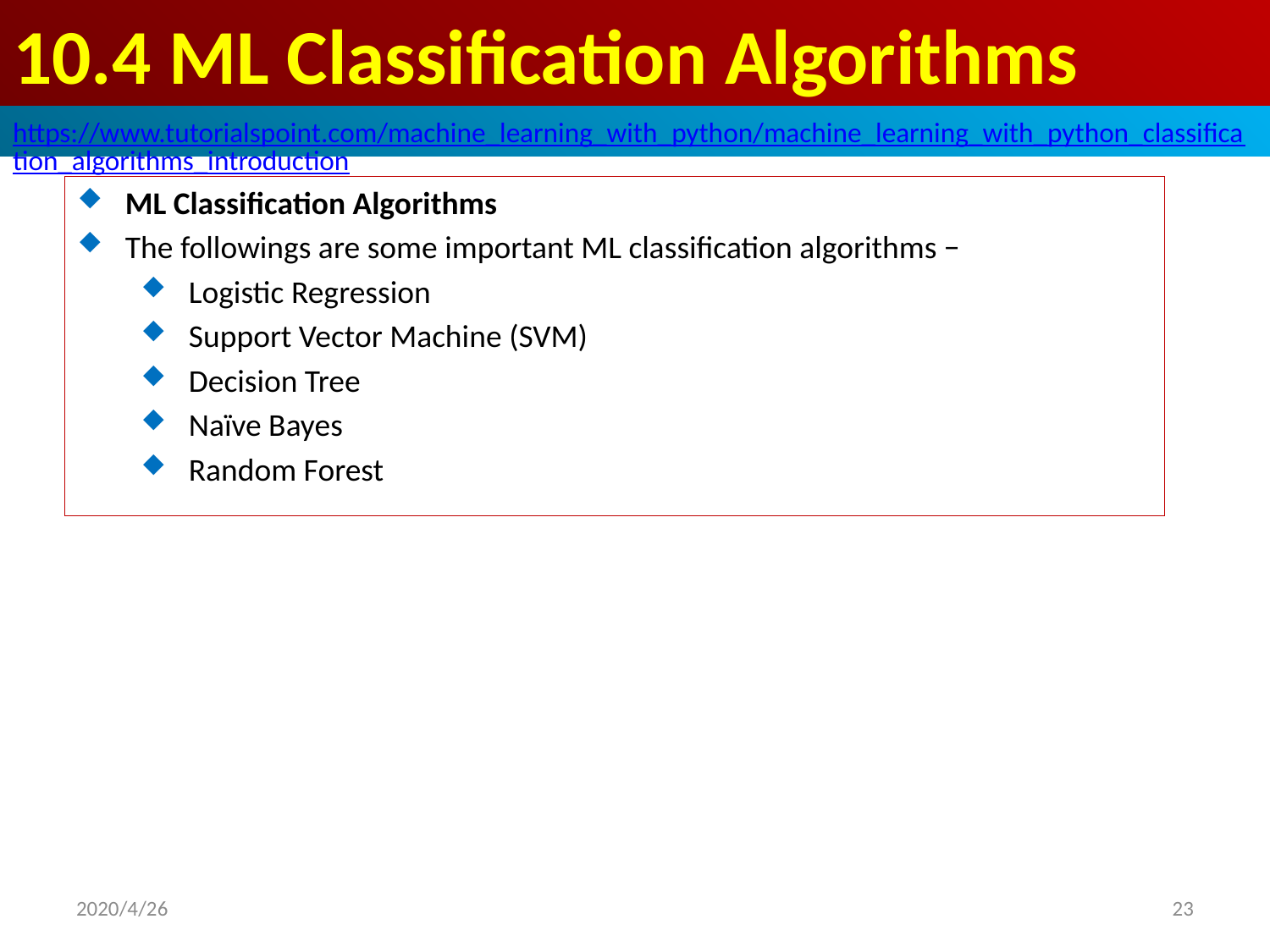

# 10.4 ML Classification Algorithms
https://www.tutorialspoint.com/machine_learning_with_python/machine_learning_with_python_classification_algorithms_introduction
ML Classification Algorithms
The followings are some important ML classification algorithms −
Logistic Regression
Support Vector Machine (SVM)
Decision Tree
Naïve Bayes
Random Forest
2020/4/26
23